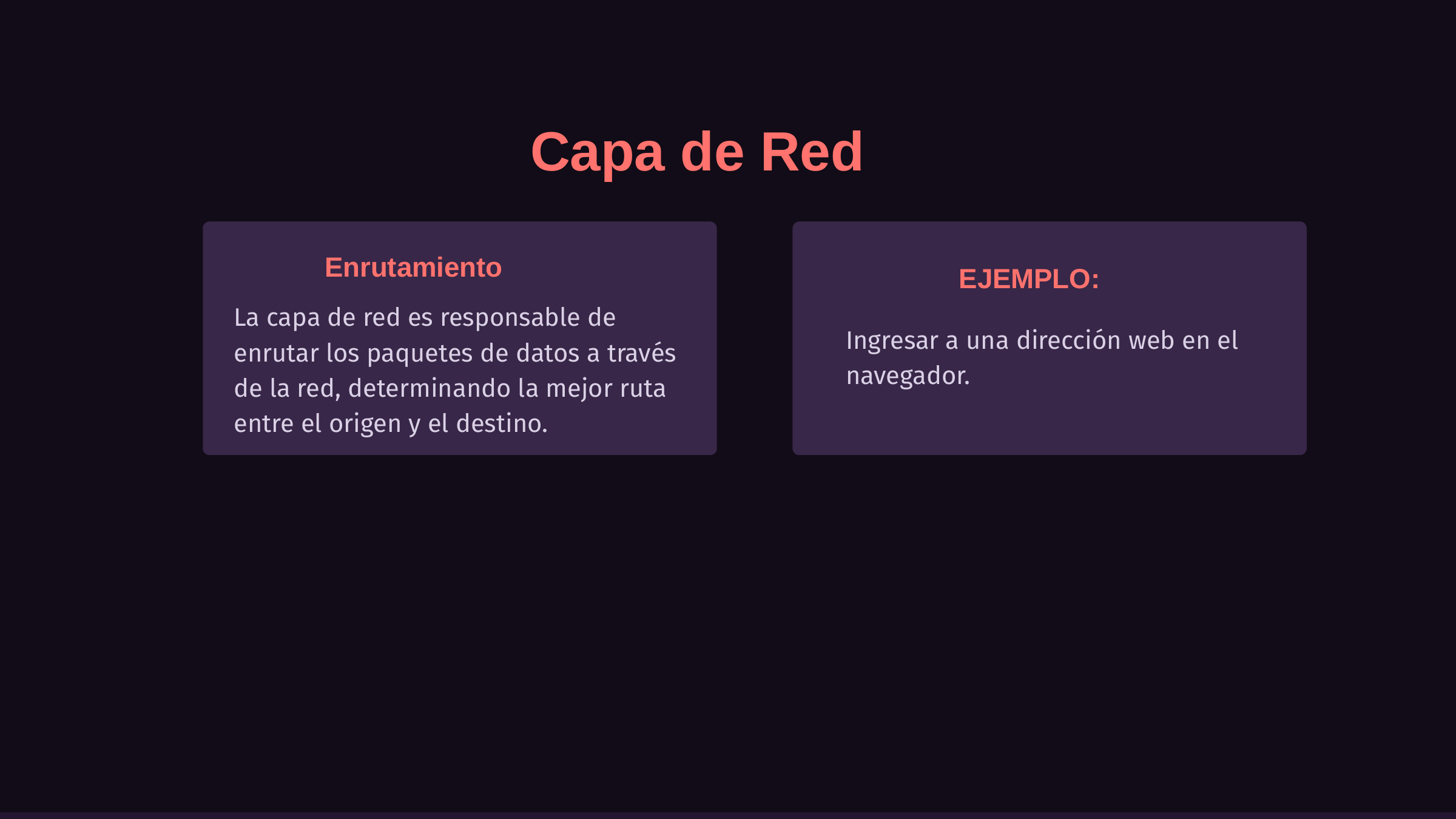

Capa de Red

Enrutamiento
EJEMPLO:
La capa de red es responsable de enrutar los paquetes de datos a través de la red, determinando la mejor ruta entre el origen y el destino.
Ingresar a una dirección web en el navegador.